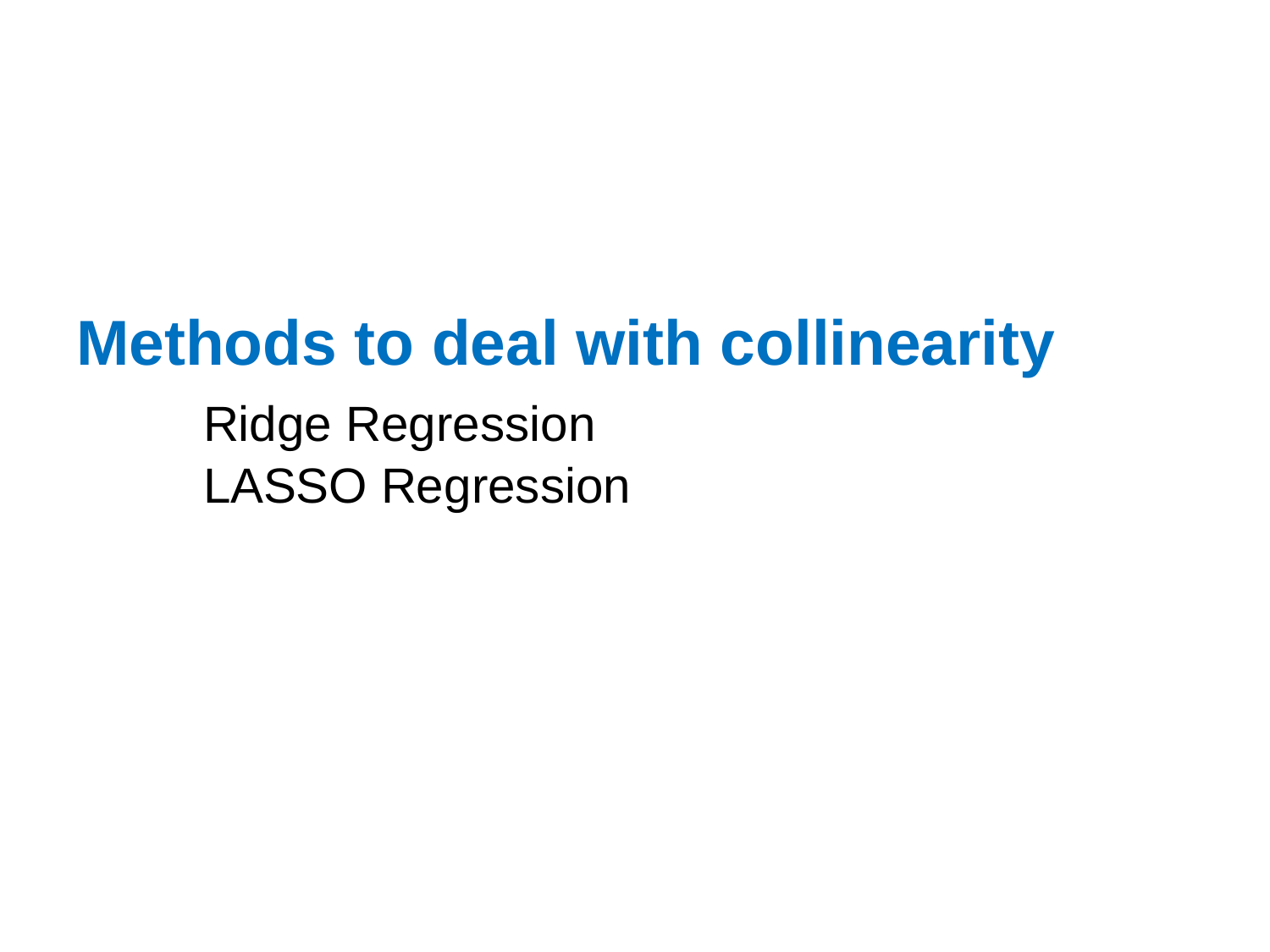

# Methods to deal with collinearity Ridge Regression LASSO Regression